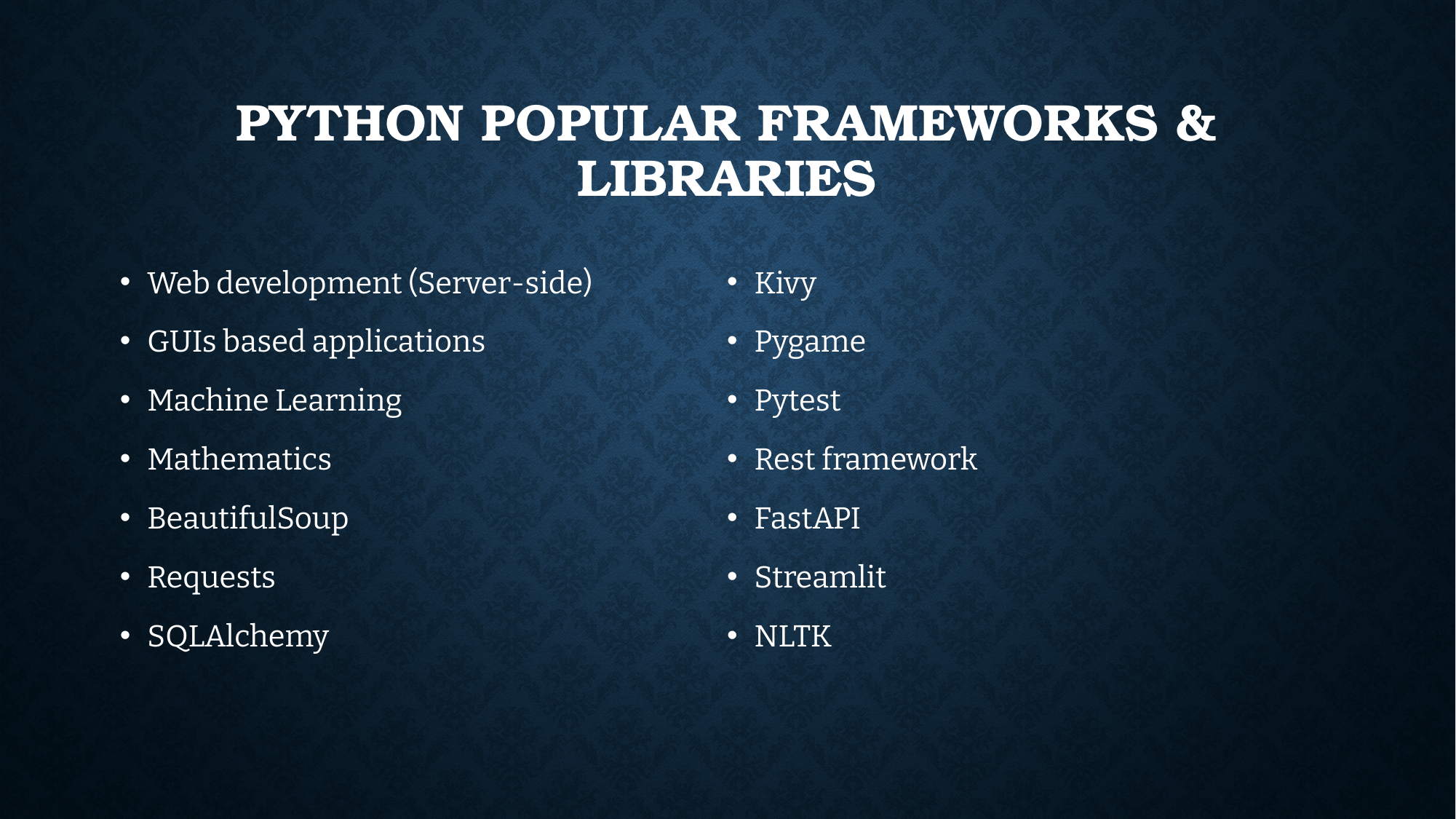

# Python Popular Frameworks & Libraries
Web development (Server-side)
GUIs based applications
Machine Learning
Mathematics
BeautifulSoup
Requests
SQLAlchemy
Kivy
Pygame
Pytest
Rest framework
FastAPI
Streamlit
NLTK